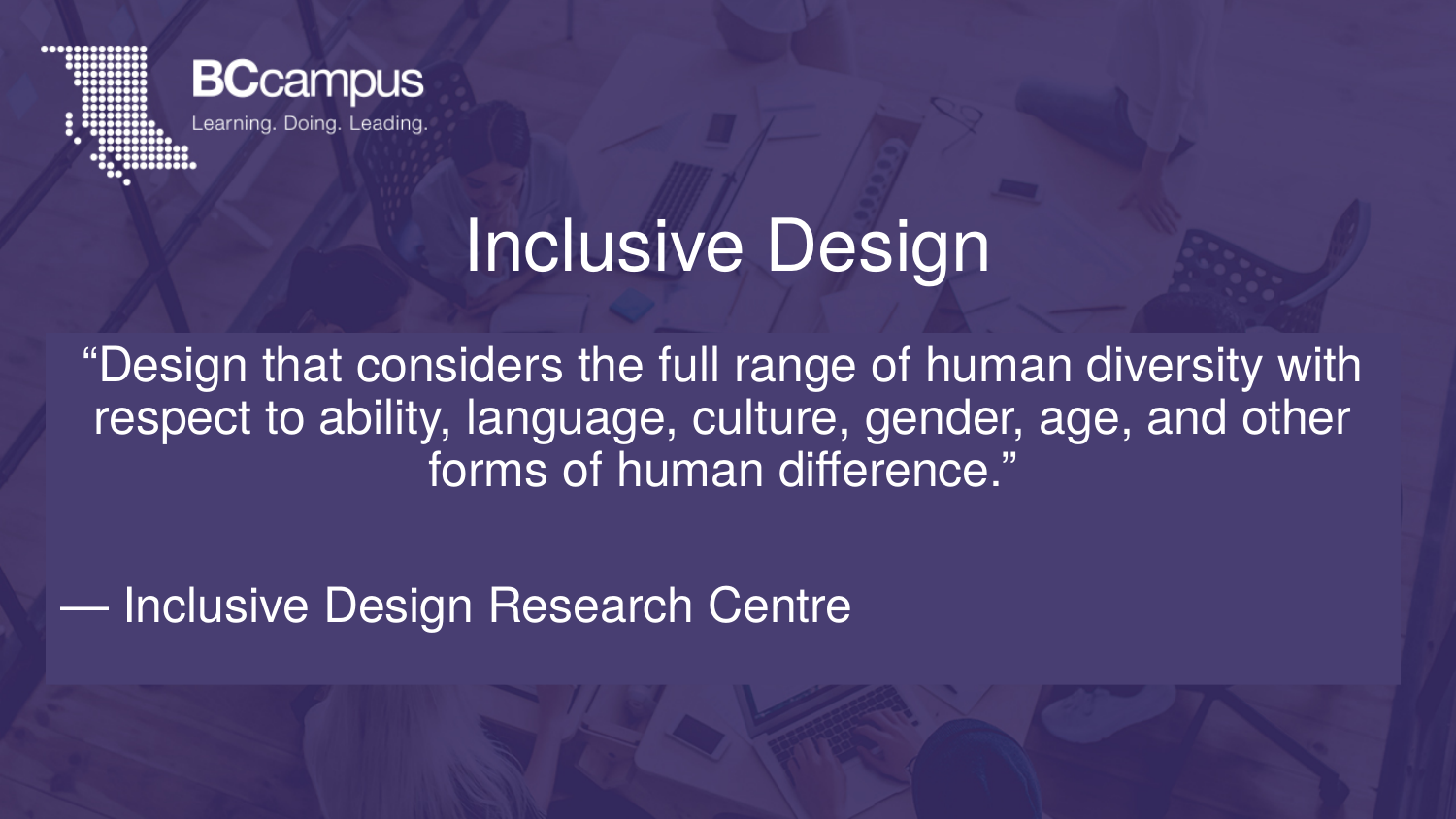

# Inclusive Design
“Design that considers the full range of human diversity with respect to ability, language, culture, gender, age, and other forms of human difference.”

— Inclusive Design Research Centre